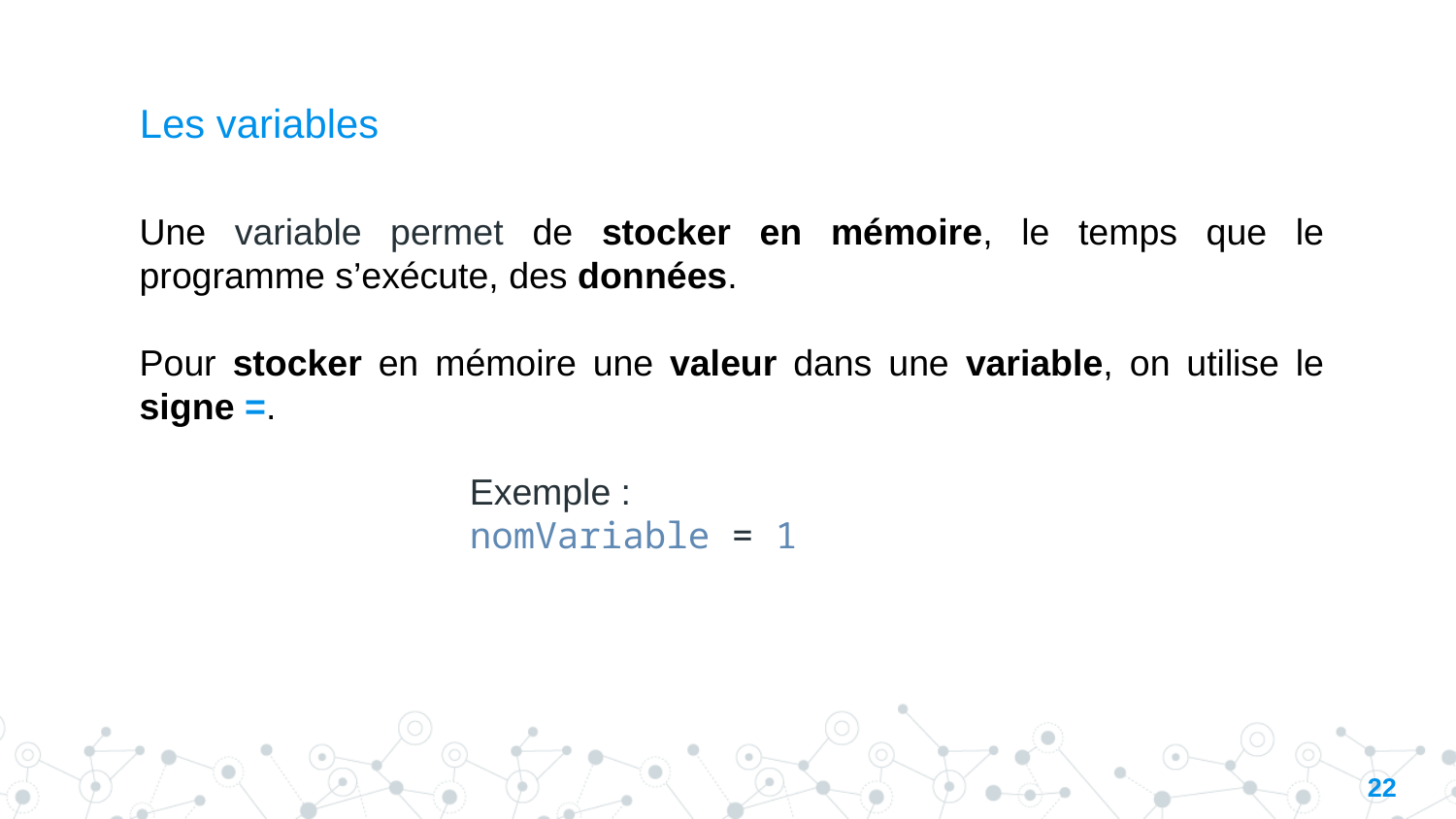

# Les variables
Une variable permet de stocker en mémoire, le temps que le programme s’exécute, des données.

Pour stocker en mémoire une valeur dans une variable, on utilise le signe =.
Exemple :
nomVariable = 1
22